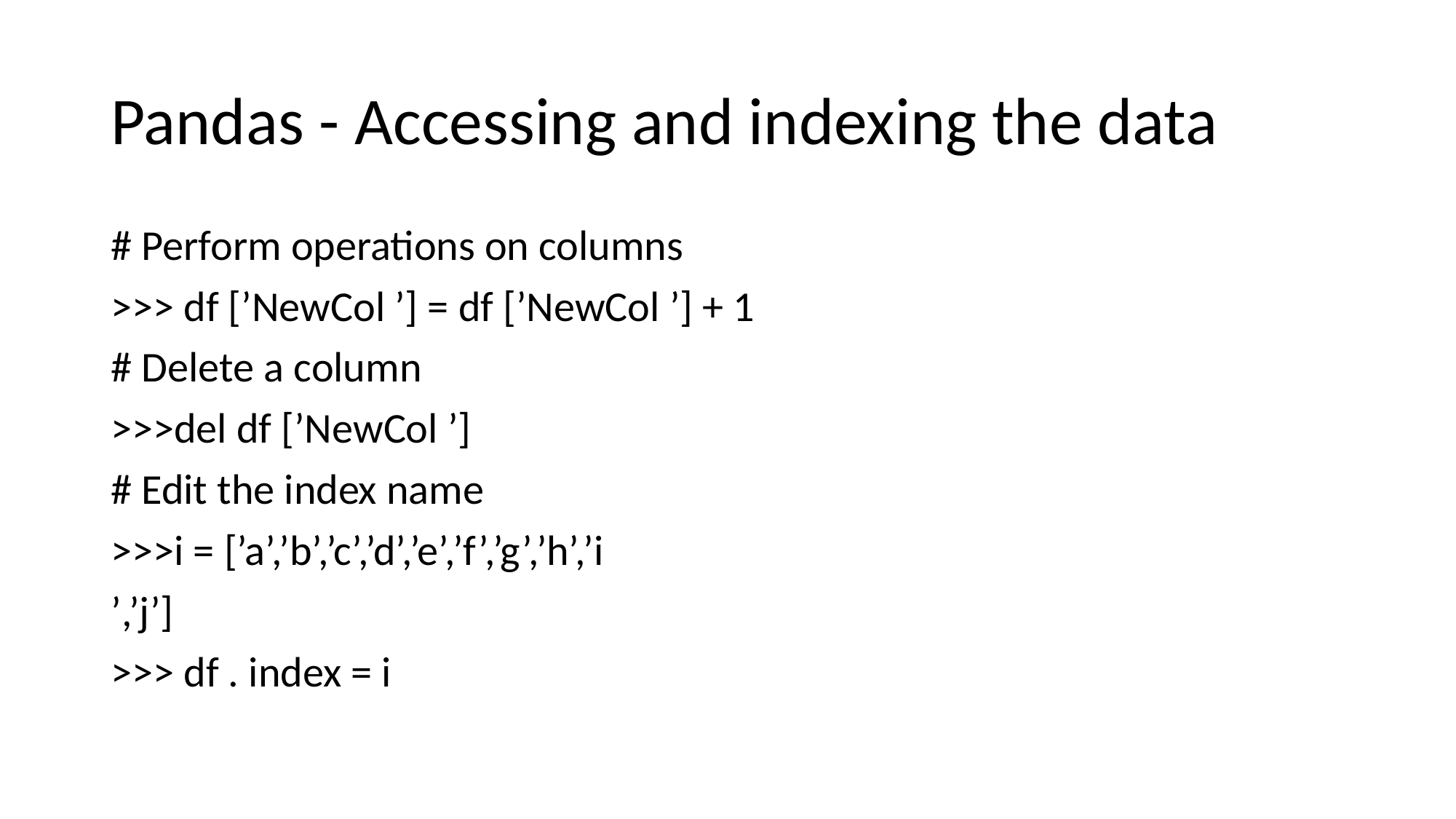

# Pandas - Accessing and indexing the data
# Perform operations on columns
>>> df [’NewCol ’] = df [’NewCol ’] + 1
# Delete a column
>>>del df [’NewCol ’]
# Edit the index name
>>>i = [’a’,’b’,’c’,’d’,’e’,’f’,’g’,’h’,’i
’,’j’]
>>> df . index = i